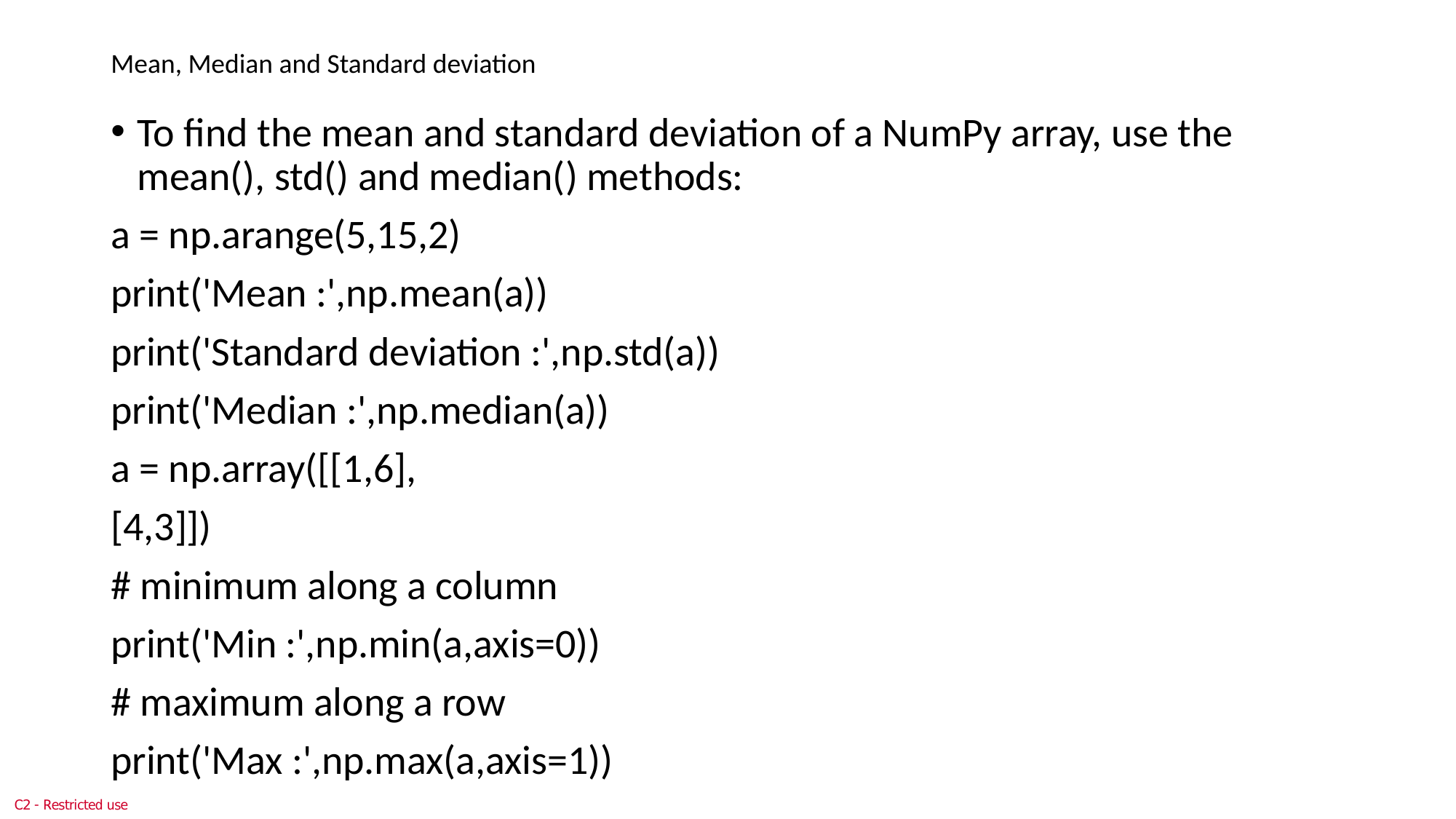

# Mean, Median and Standard deviation
To find the mean and standard deviation of a NumPy array, use the mean(), std() and median() methods:
a = np.arange(5,15,2)
print('Mean :',np.mean(a))
print('Standard deviation :',np.std(a))
print('Median :',np.median(a))
a = np.array([[1,6],
[4,3]])
# minimum along a column
print('Min :',np.min(a,axis=0))
# maximum along a row
print('Max :',np.max(a,axis=1))